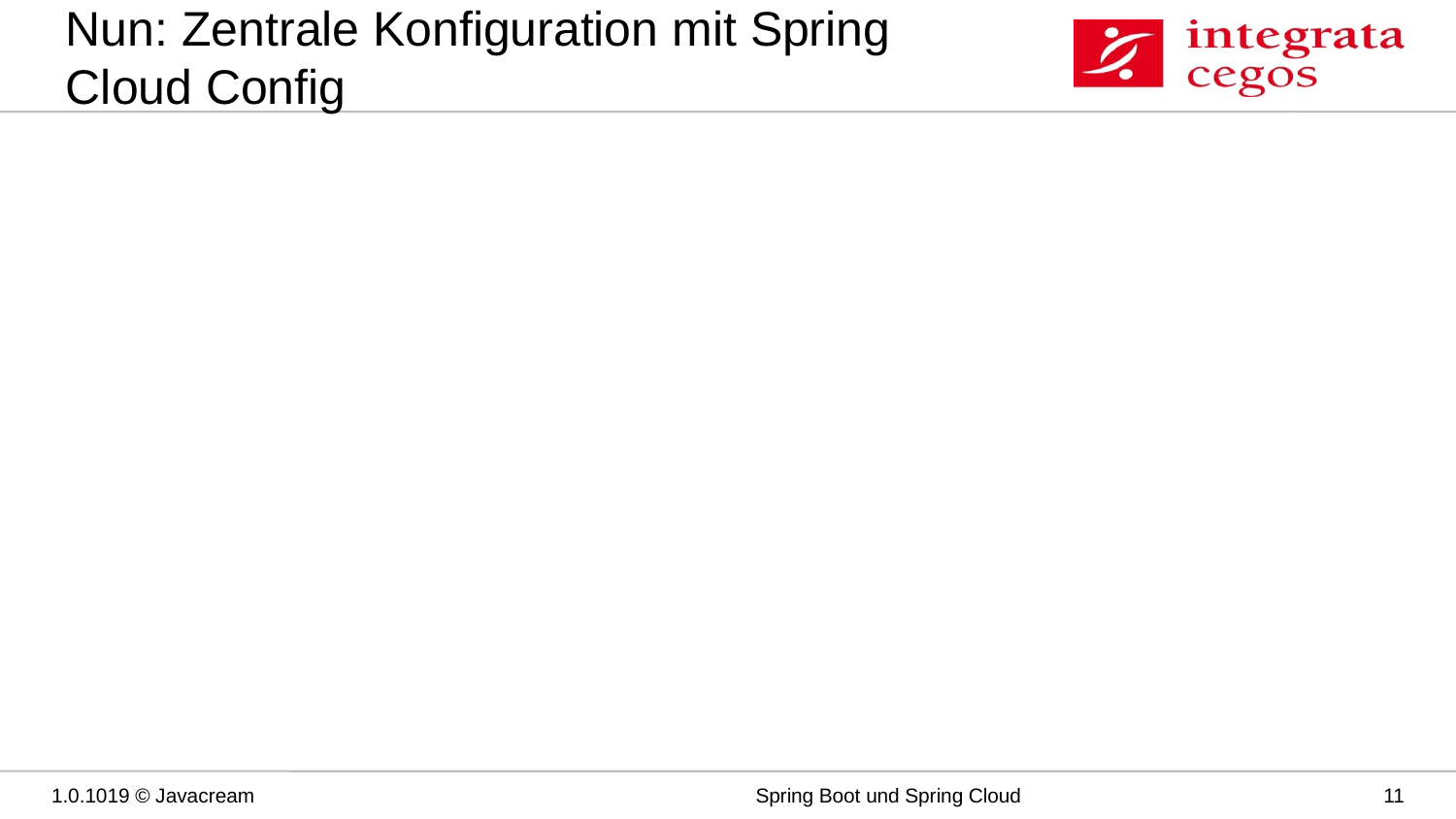

# Nun: Zentrale Konfiguration mit Spring Cloud Config

1.0.1019 © Javacream
Spring Boot und Spring Cloud
11